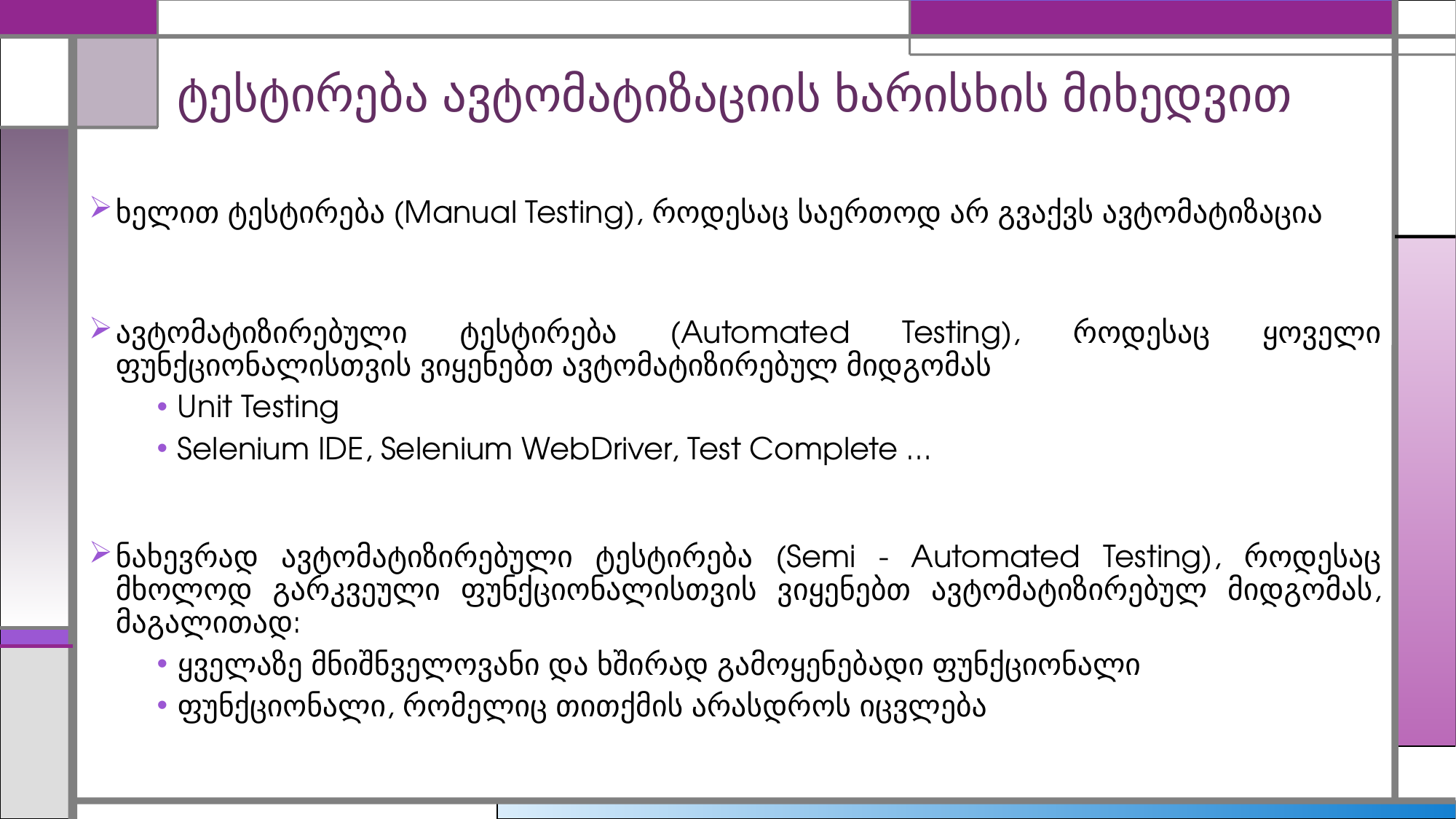

# ტესტირება ავტომატიზაციის ხარისხის მიხედვით

ხელით ტესტირება (Manual Testing), როდესაც საერთოდ არ გვაქვს ავტომატიზაცია

ავტომატიზირებული ტესტირება (Automated Testing), როდესაც ყოველი ფუნქციონალისთვის ვიყენებთ ავტომატიზირებულ მიდგომას
Unit Testing
Selenium IDE, Selenium WebDriver, Test Complete …

ნახევრად ავტომატიზირებული ტესტირება (Semi - Automated Testing), როდესაც მხოლოდ გარკვეული ფუნქციონალისთვის ვიყენებთ ავტომატიზირებულ მიდგომას, მაგალითად:
ყველაზე მნიშნველოვანი და ხშირად გამოყენებადი ფუნქციონალი
ფუნქციონალი, რომელიც თითქმის არასდროს იცვლება